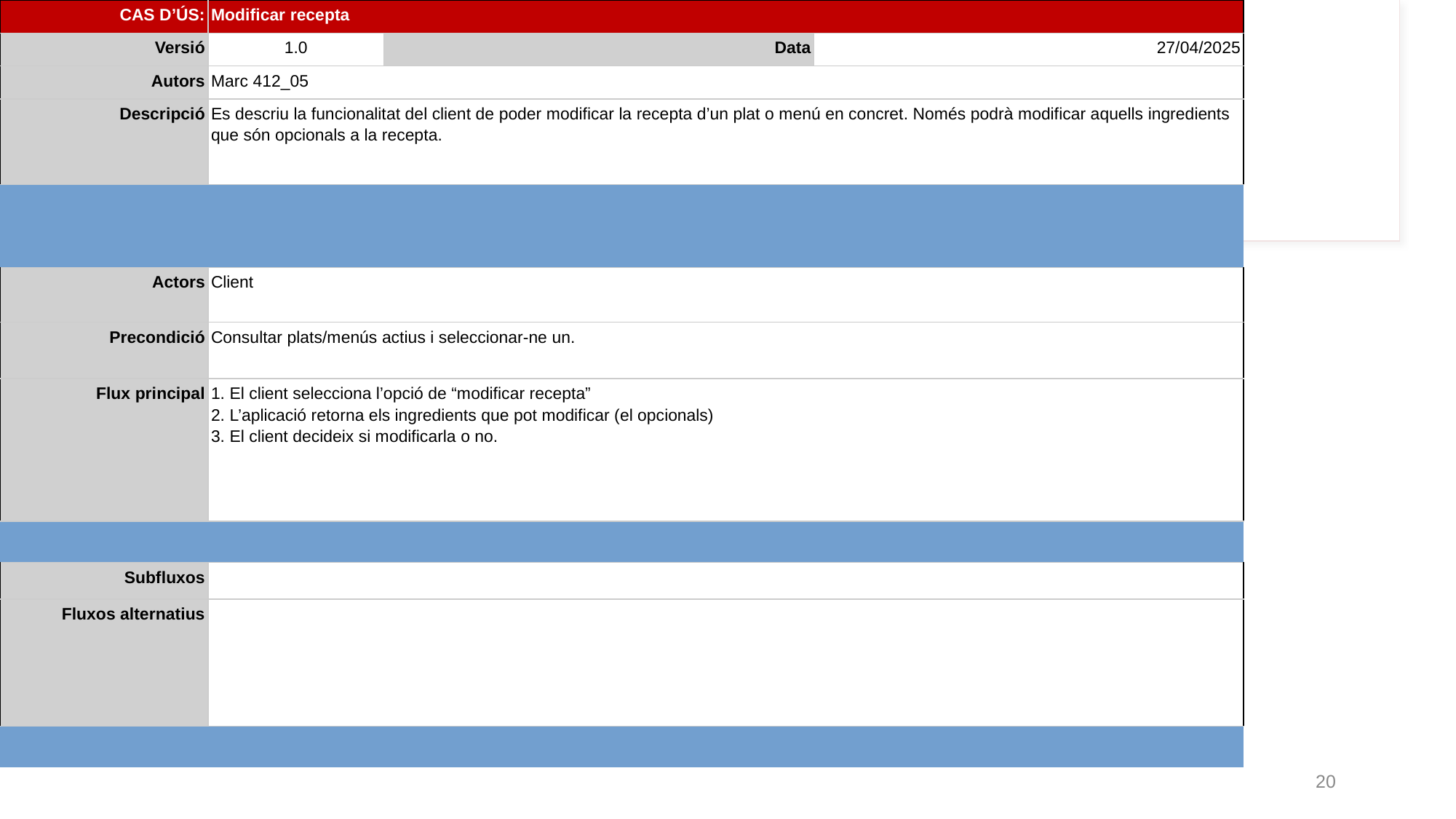

| CAS D’ÚS: | Modificar recepta |  |  |  |  |  |  |  |
| --- | --- | --- | --- | --- | --- | --- | --- | --- |
| Versió | 1.0 |  | Data |  |  | 27/04/2025 |  |  |
| Autors | Marc 412\_05 |  |  |  |  |  |  |  |
| Descripció | Es descriu la funcionalitat del client de poder modificar la recepta d’un plat o menú en concret. Només podrà modificar aquells ingredients que són opcionals a la recepta. |  |  |  |  |  |  |  |
|  |  |  |  |  |  |  |  |  |
|  |  |  |  |  |  |  |  |  |
| Actors | Client |  |  |  |  |  |  |  |
| Precondició | Consultar plats/menús actius i seleccionar-ne un. |  |  |  |  |  |  |  |
| Flux principal | 1. El client selecciona l’opció de “modificar recepta” 2. L’aplicació retorna els ingredients que pot modificar (el opcionals) 3. El client decideix si modificarla o no. |  |  |  |  |  |  |  |
|  |  |  |  |  |  |  |  |  |
| Subfluxos |  |  |  |  |  |  |  |  |
| Fluxos alternatius |  |  |  |  |  |  |  |  |
|  |  |  |  |  |  |  |  |  |
|  |  |  |  |  |  |  |  |  |
|  |  |  |  |  |  |  |  |  |
| Postcondició |  |  |  |  |  |  |  |  |
| Requeriments no funcionals |  |  |  |  |  |  |  |  |
| Prioritat | Normal |  |  |  |  |  |  |  |
| Comentaris |  |  |  |  |  |  |  |  |
20